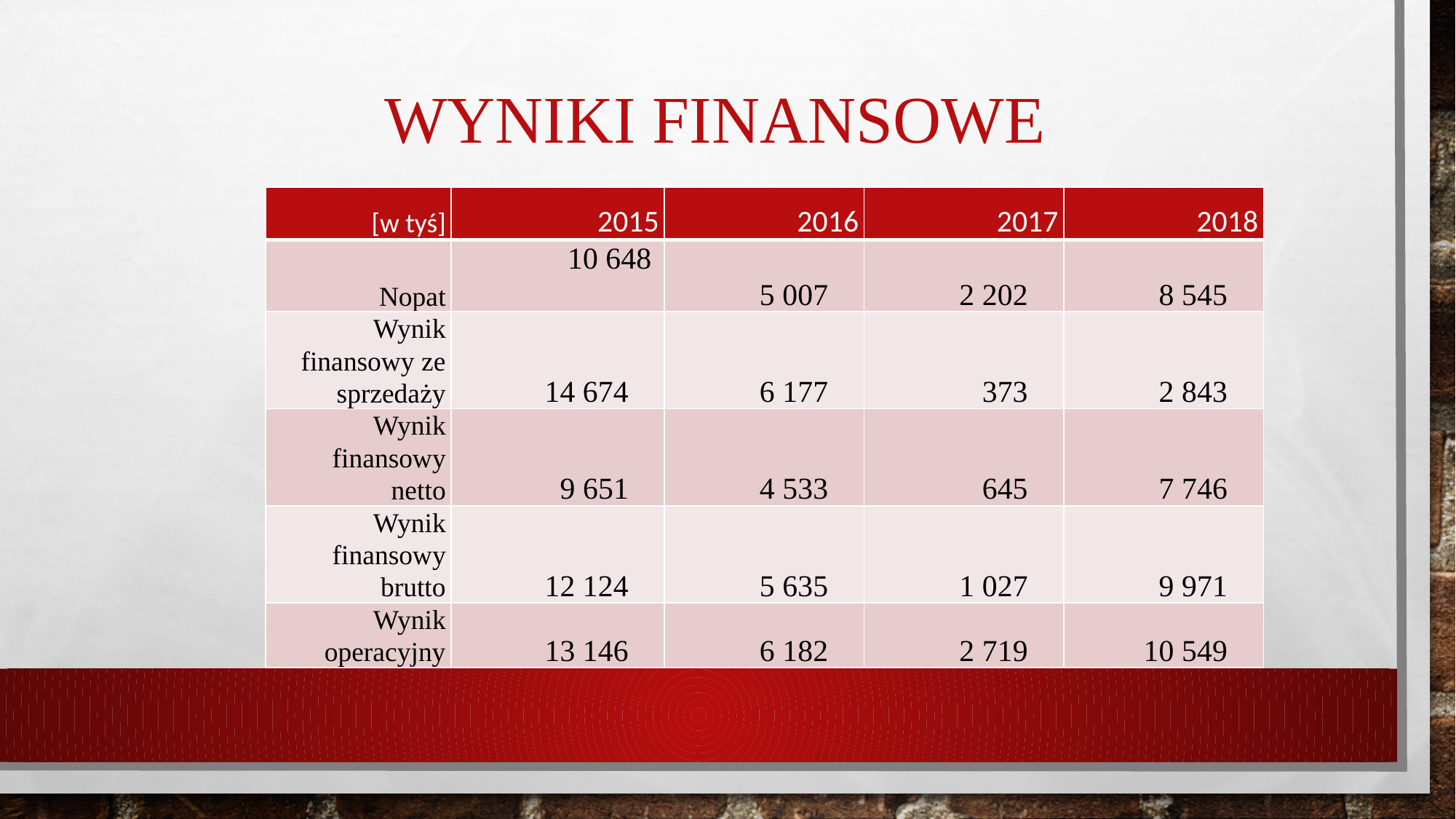

# WYNIKI FINANSOWE
| [w tyś] | 2015 | 2016 | 2017 | 2018 |
| --- | --- | --- | --- | --- |
| Nopat | 10 648 | 5 007 | 2 202 | 8 545 |
| Wynik finansowy ze sprzedaży | 14 674 | 6 177 | 373 | 2 843 |
| Wynik finansowy netto | 9 651 | 4 533 | 645 | 7 746 |
| Wynik finansowy brutto | 12 124 | 5 635 | 1 027 | 9 971 |
| Wynik operacyjny | 13 146 | 6 182 | 2 719 | 10 549 |